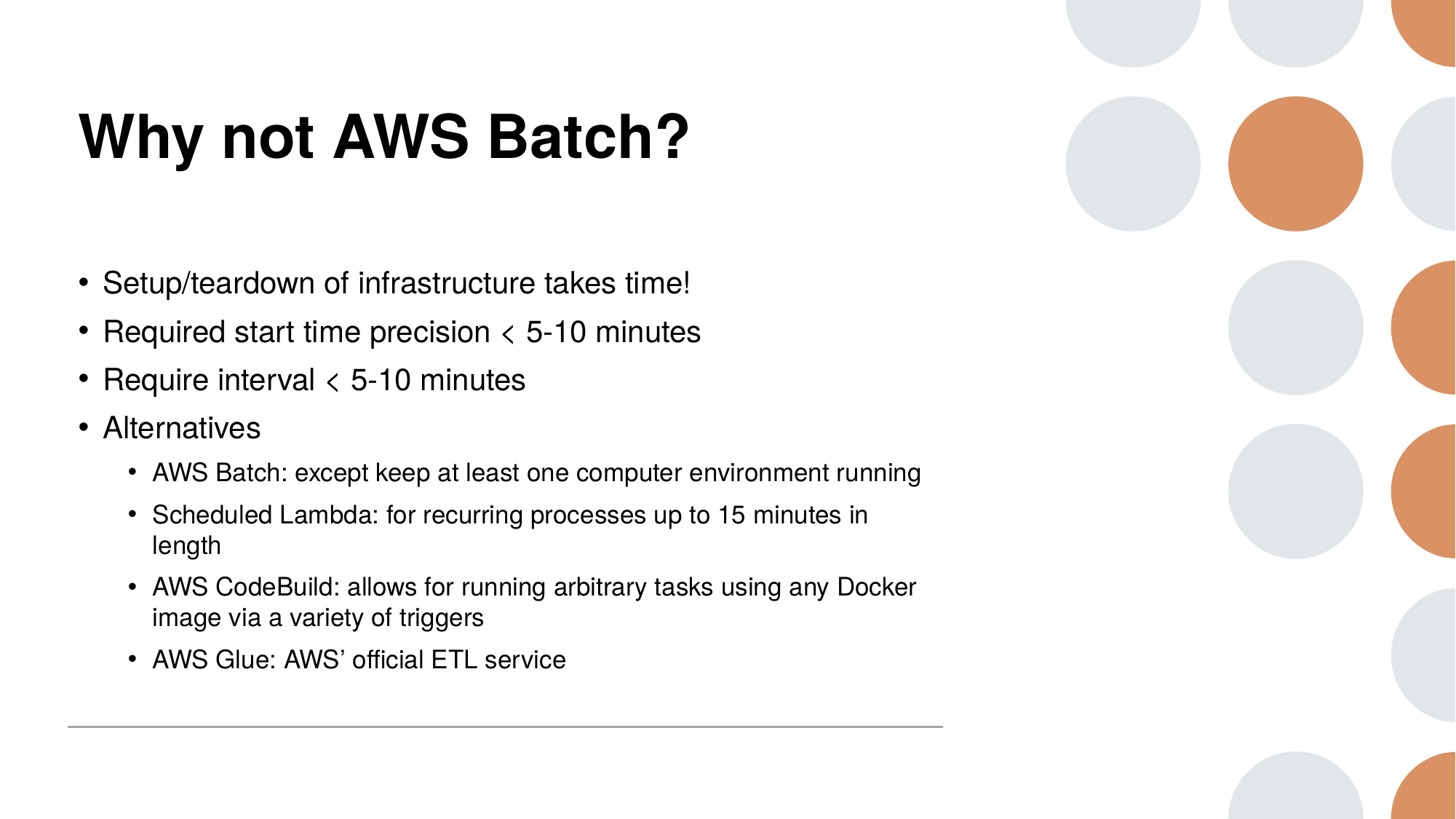

# Why not AWS Batch?
Setup/teardown of infrastructure takes time!
Required start time precision < 5-10 minutes
Require interval < 5-10 minutes
Alternatives
AWS Batch: except keep at least one computer environment running
Scheduled Lambda: for recurring processes up to 15 minutes in length
AWS CodeBuild: allows for running arbitrary tasks using any Docker image via a variety of triggers
AWS Glue: AWS’ official ETL service